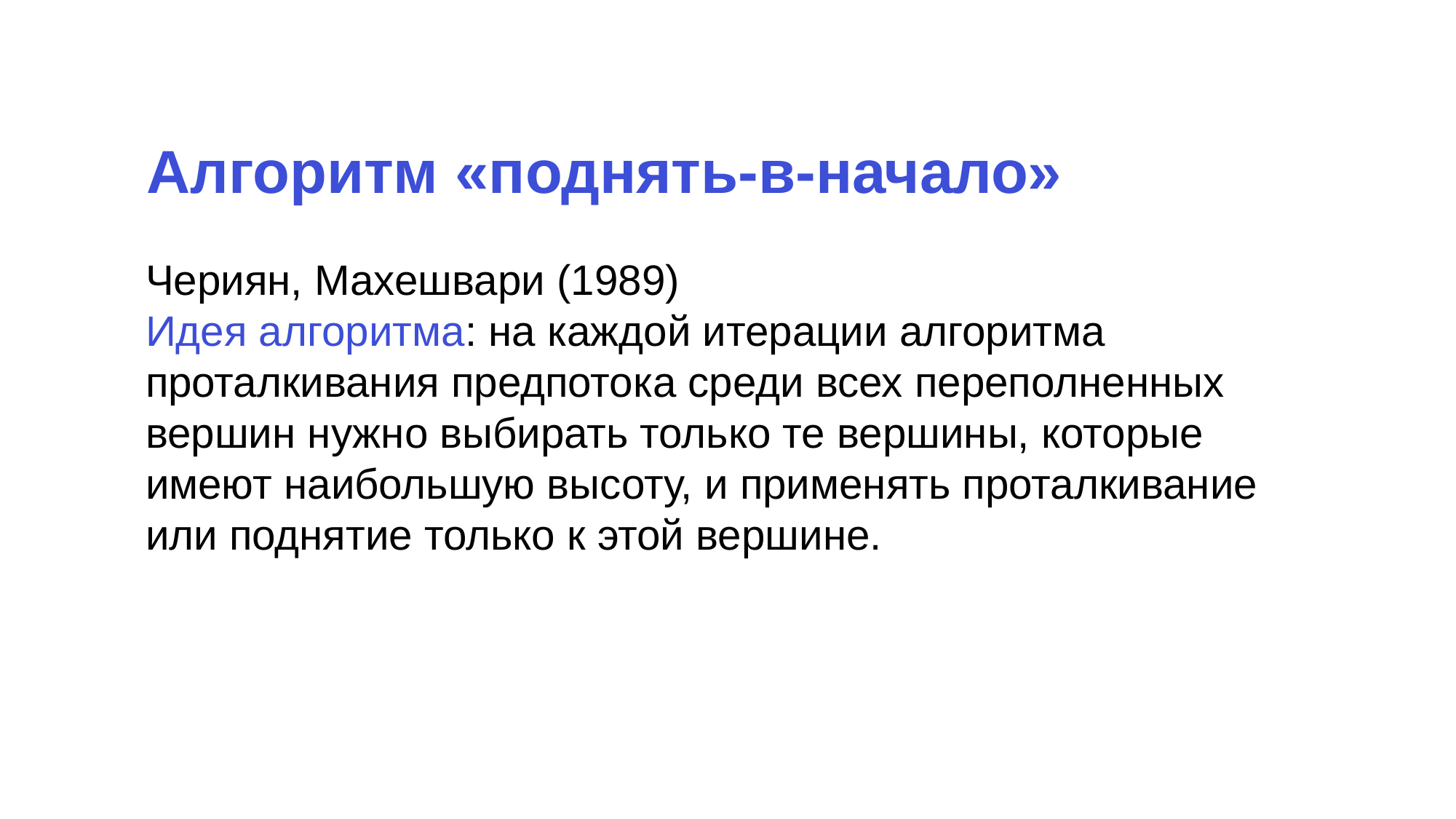

Алгоритм «поднять-в-начало»
Чериян, Махешвари (1989)
Идея алгоритма: на каждой итерации алгоритма проталкивания предпотока среди всех переполненных вершин нужно выбирать только те вершины, которые имеют наибольшую высоту, и применять проталкивание или поднятие только к этой вершине.